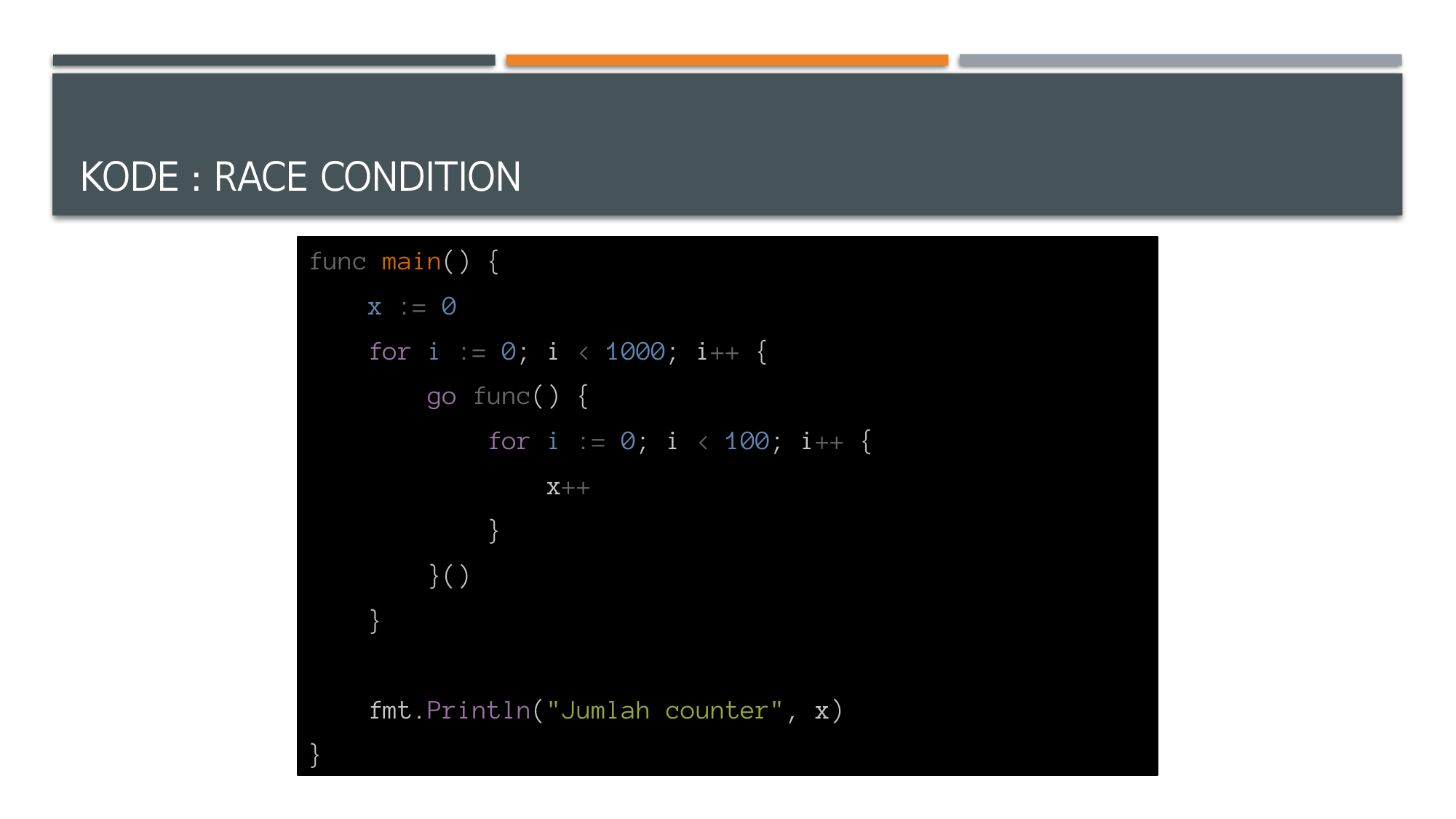

# Kode : Race Condition
func main() {
    x := 0
    for i := 0; i < 1000; i++ {
        go func() {
            for i := 0; i < 100; i++ {
                x++
            }
        }()
    }

    fmt.Println("Jumlah counter", x)
}